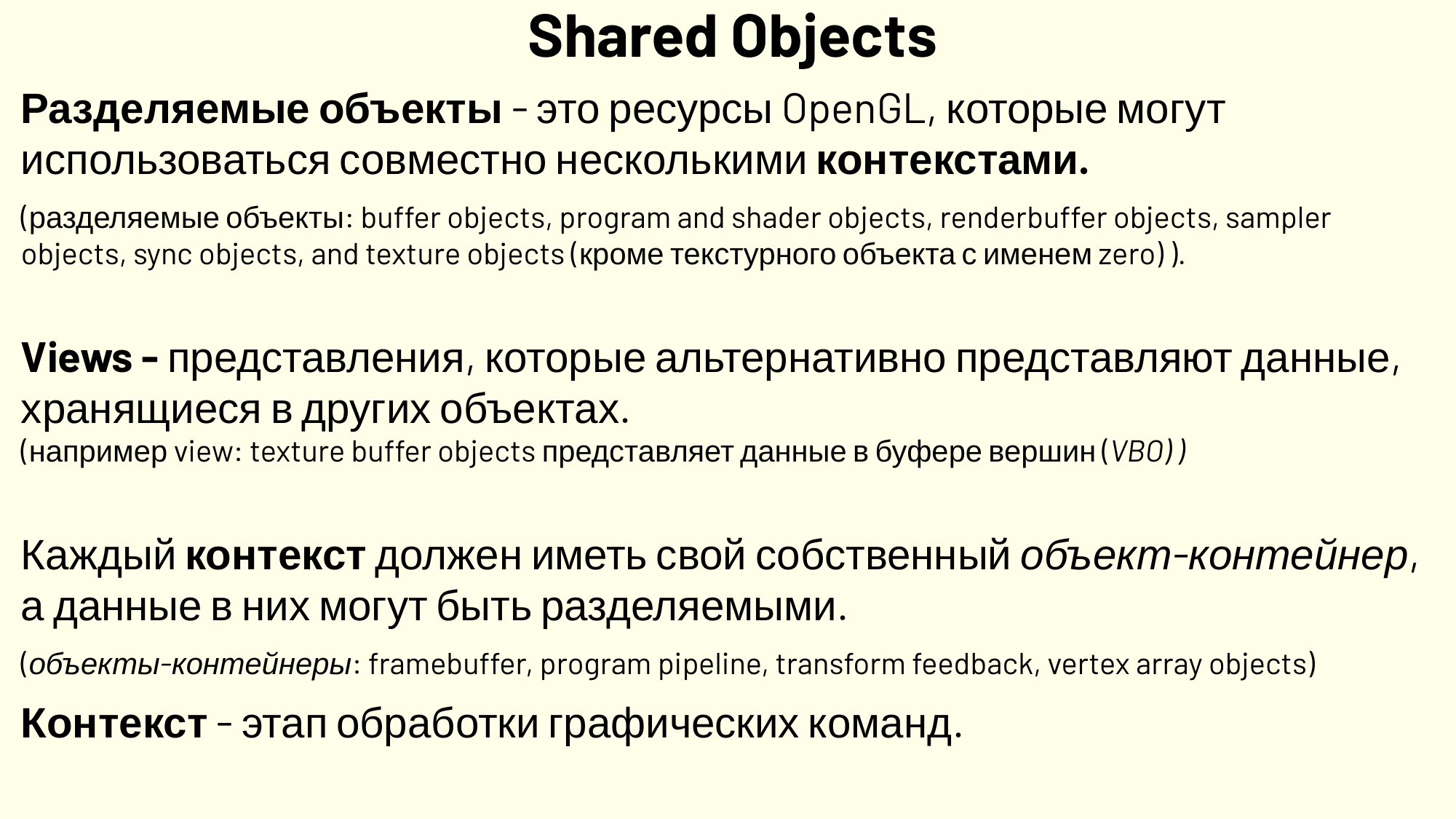

# Shared Objects
Разделяемые объекты - это ресурсы OpenGL, которые могут использоваться совместно несколькими контекстами.
(разделяемые объекты: buffer objects, program and shader objects, renderbuffer objects, sampler objects, sync objects, and texture objects (кроме текстурного объекта с именем zero) ).
Views - представления, которые альтернативно представляют данные, хранящиеся в других объектах.                                                                                   (например view: texture buffer objects представляет данные в буфере вершин (VBO) )
Каждый контекст должен иметь свой собственный объект-контейнер, а данные в них могут быть разделяемыми.
(объекты-контейнеры: framebuffer, program pipeline, transform feedback, vertex array objects)
Контекст - этап обработки графических команд.